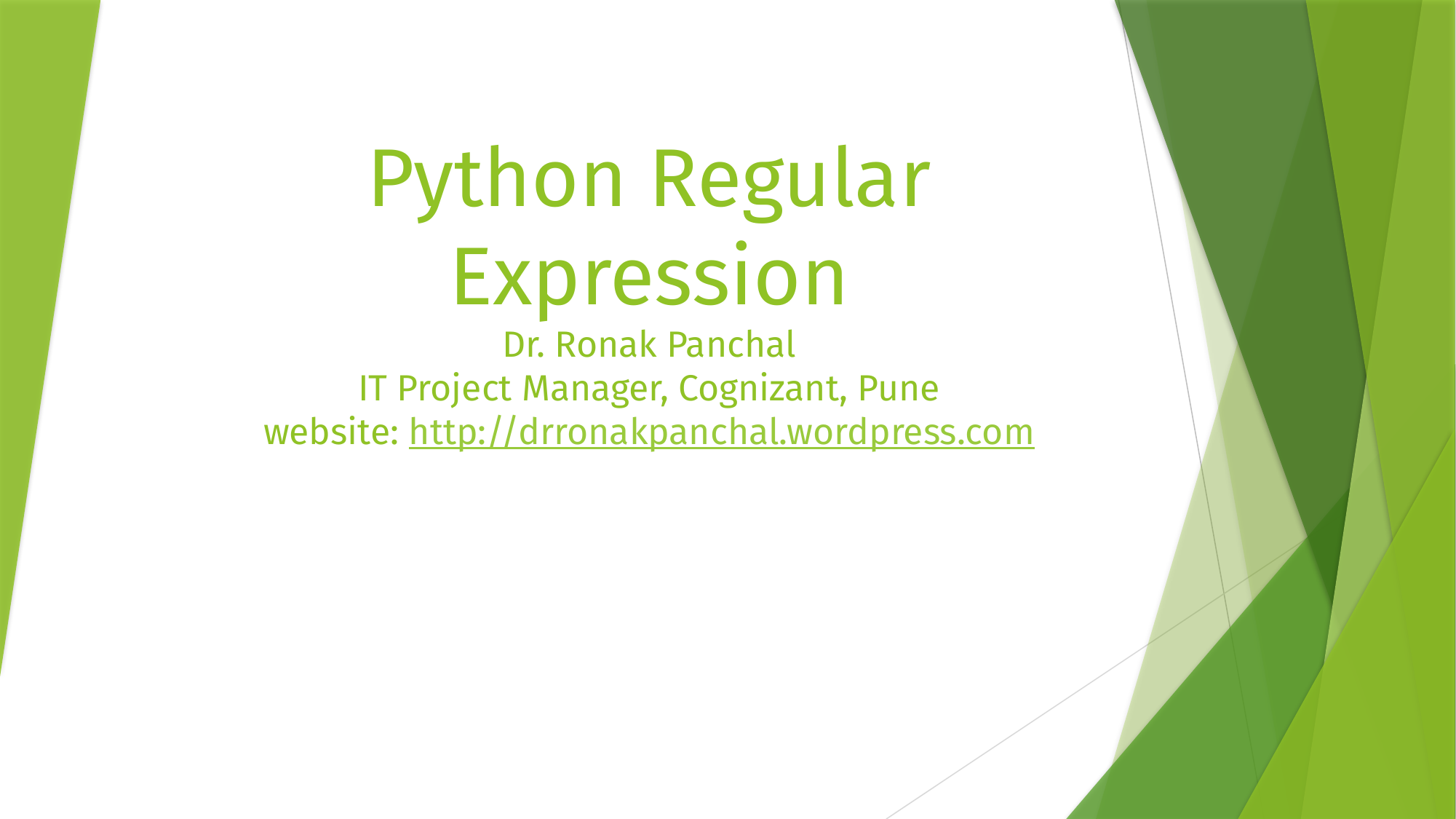

# Python Regular Expression Dr. Ronak Panchal IT Project Manager, Cognizant, Pune website: http://drronakpanchal.wordpress.com